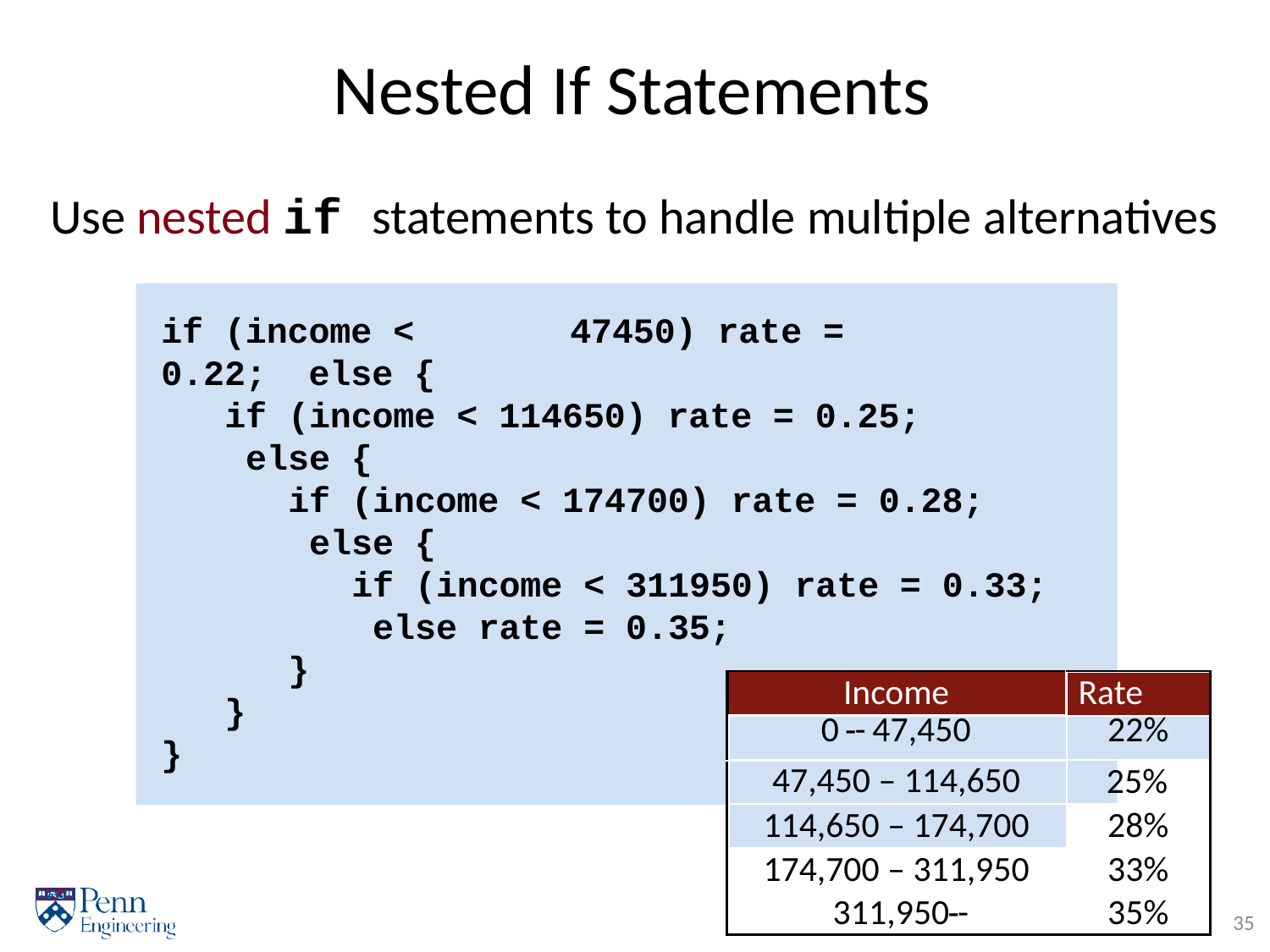

# Nested If Statements
Use nested if statements to handle multiple alternatives

if (income <	47450) rate = 0.22;  else {
if (income < 114650) rate = 0.25;  else {
if (income < 174700) rate = 0.28;  else {
if (income < 311950) rate = 0.33;  else rate = 0.35;
}
}
}

| Income | Rate |
| --- | --- |
| 0 -­‐ 47,450 | 22% |
| 47,450 – 114,650 | 25% |
|  |  |
| 114,650 – 174,700 | 28% |
| 174,700 – 311,950 | 33% |
| 311,950 -­‐ | 35% |

35